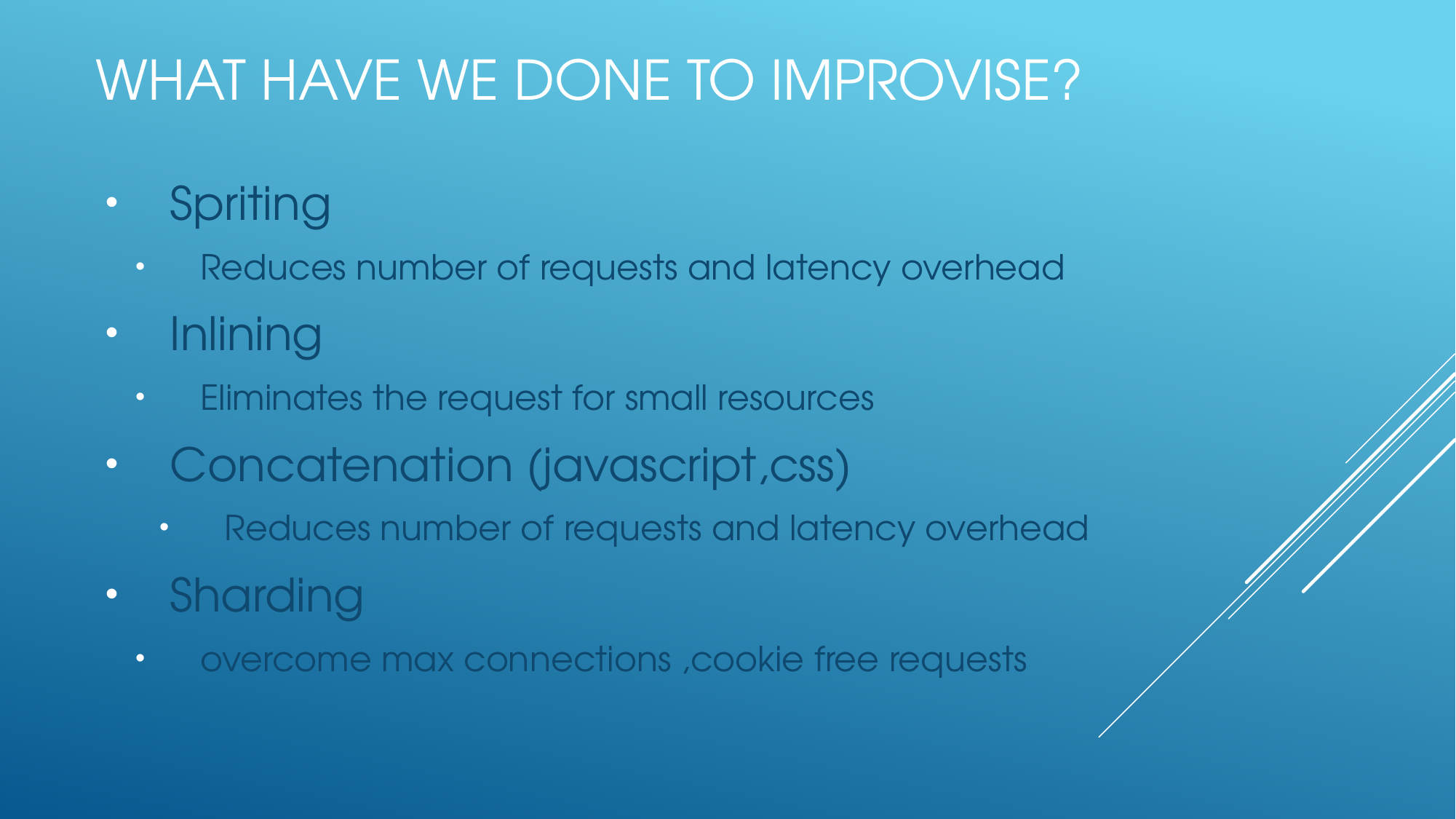

# What have we done to improvise?
Spriting
Reduces number of requests and latency overhead
Inlining
Eliminates the request for small resources
Concatenation (javascript,css)
Reduces number of requests and latency overhead
Sharding
overcome max connections ,cookie free requests